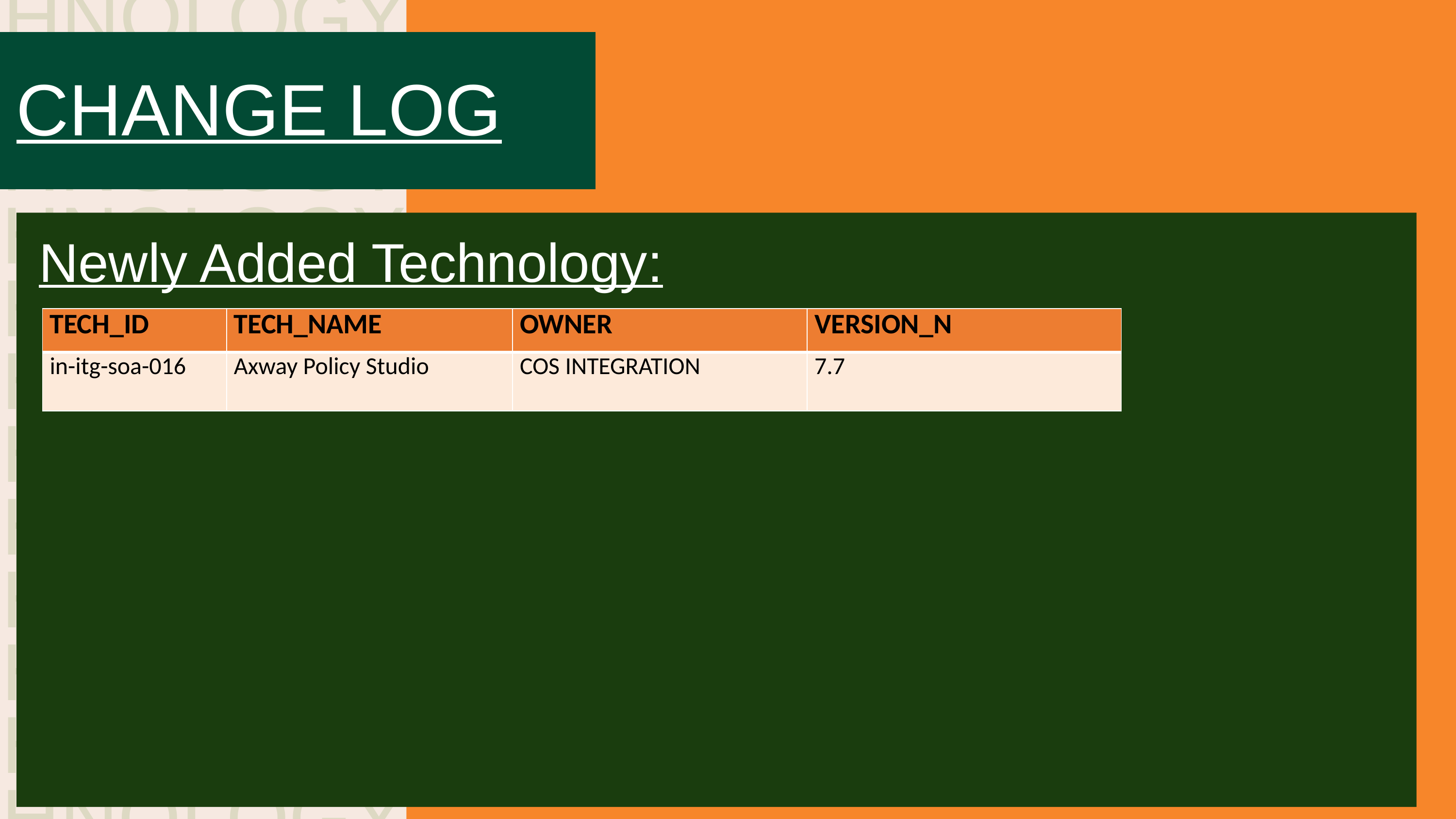

TECHNOLOGY TECHNOLOGYTECHNOLOGYTECHNOLOGYTECHNOLOGYTECHNOLOGYTECHNOLOGYTECHNOLOGYTECHNOLOGYTECHNOLOGYTECHNOLOGYTECHNOLOGYTECHNOLOGY

CHANGE LOG
TECHNOLOGY CATALOGUE
This catalog contains a list of technologies used by bank as a reference in developing solutions and operating bank services.

Newly Added Technology:
| TECH\_ID | TECH\_NAME | OWNER | VERSION\_N |
| --- | --- | --- | --- |
| in-itg-soa-016 | Axway Policy Studio | COS INTEGRATION | 7.7 |